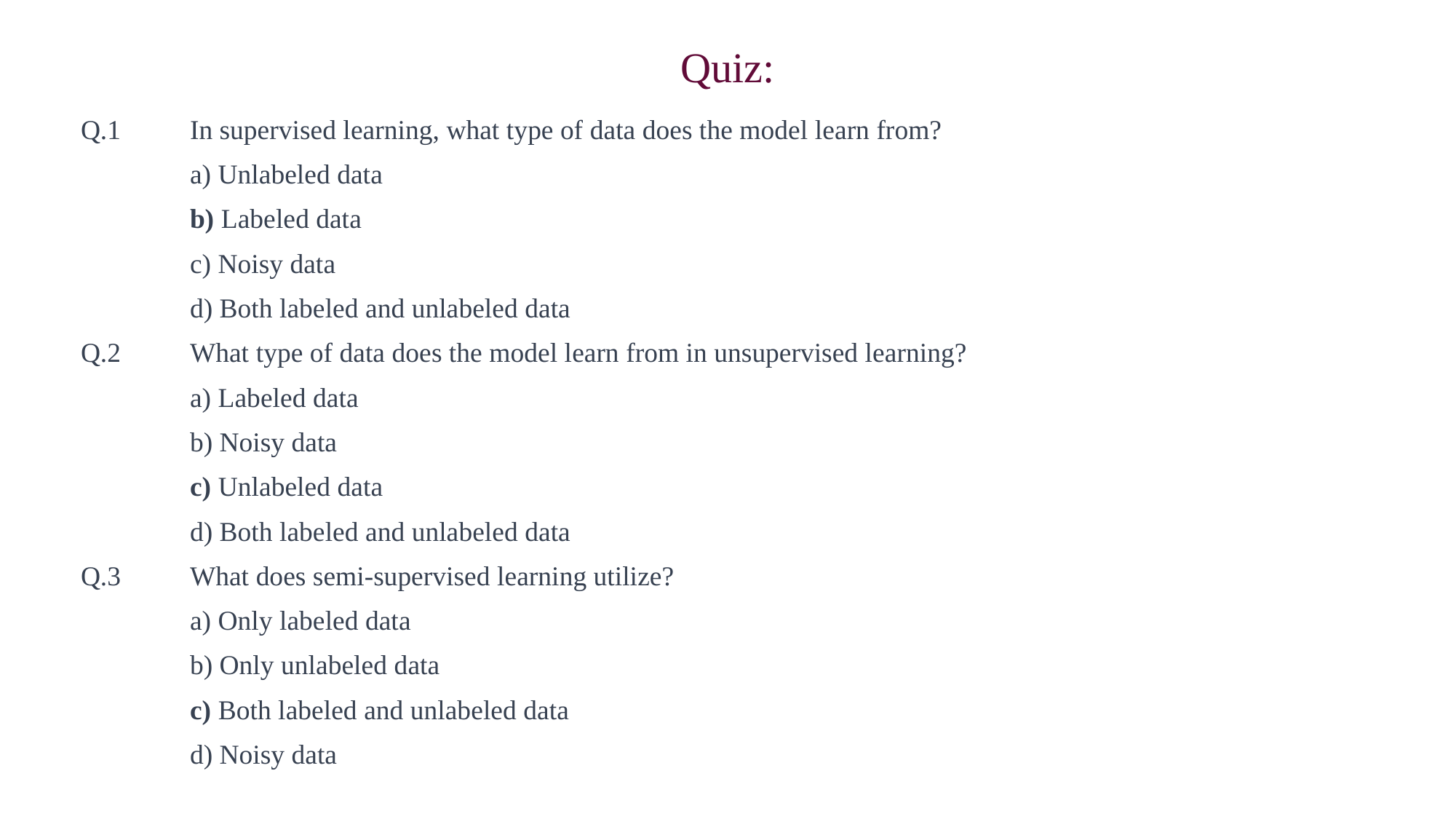

# Quiz:
Q.1	In supervised learning, what type of data does the model learn from?
	a) Unlabeled data
	b) Labeled data
	c) Noisy data
	d) Both labeled and unlabeled data
Q.2	What type of data does the model learn from in unsupervised learning?
	a) Labeled data
	b) Noisy data
	c) Unlabeled data
	d) Both labeled and unlabeled data
Q.3	What does semi-supervised learning utilize?
	a) Only labeled data
	b) Only unlabeled data
	c) Both labeled and unlabeled data
	d) Noisy data